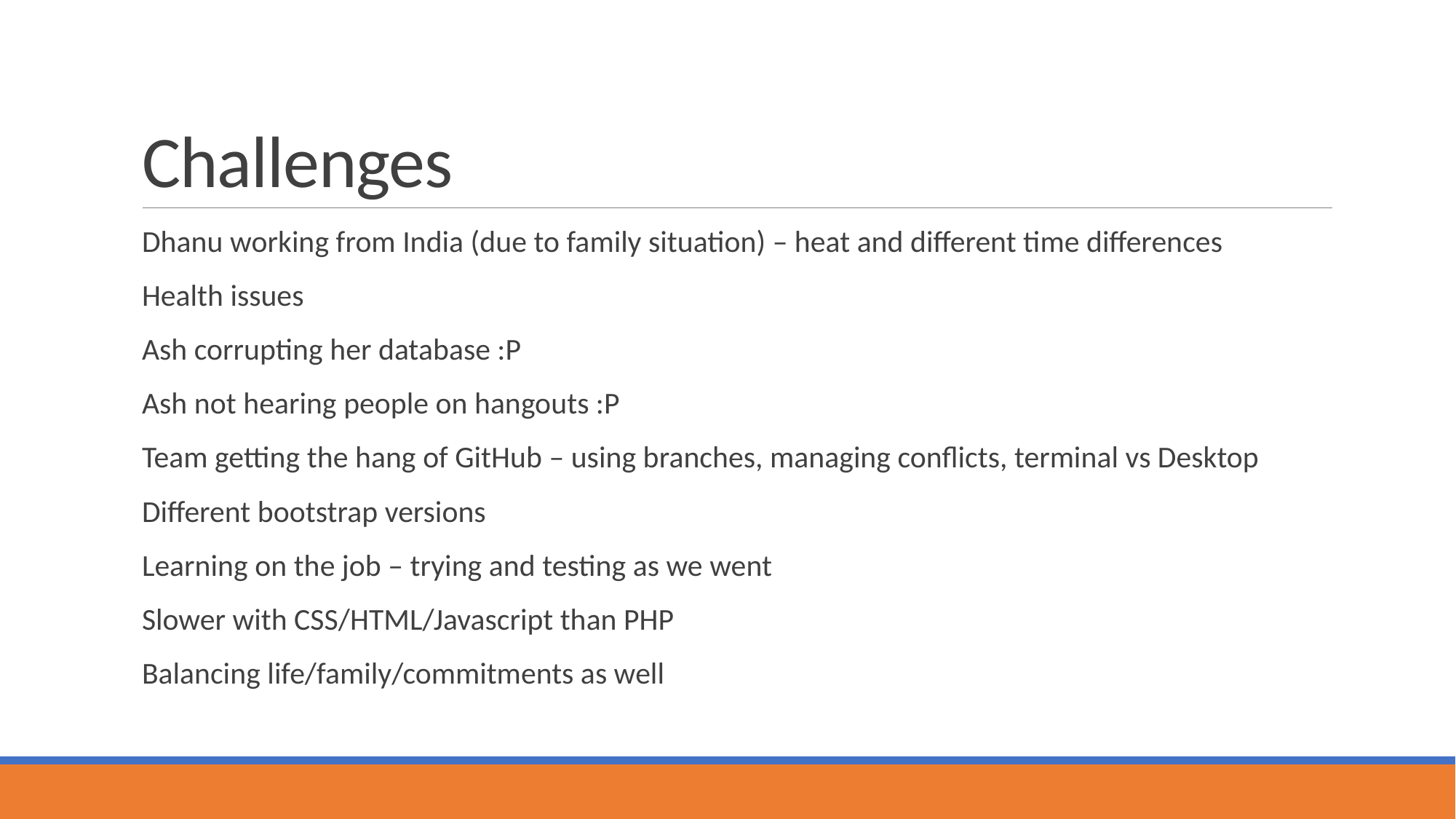

# Challenges
Dhanu working from India (due to family situation) – heat and different time differences
Health issues
Ash corrupting her database :P
Ash not hearing people on hangouts :P
Team getting the hang of GitHub – using branches, managing conflicts, terminal vs Desktop
Different bootstrap versions
Learning on the job – trying and testing as we went
Slower with CSS/HTML/Javascript than PHP
Balancing life/family/commitments as well